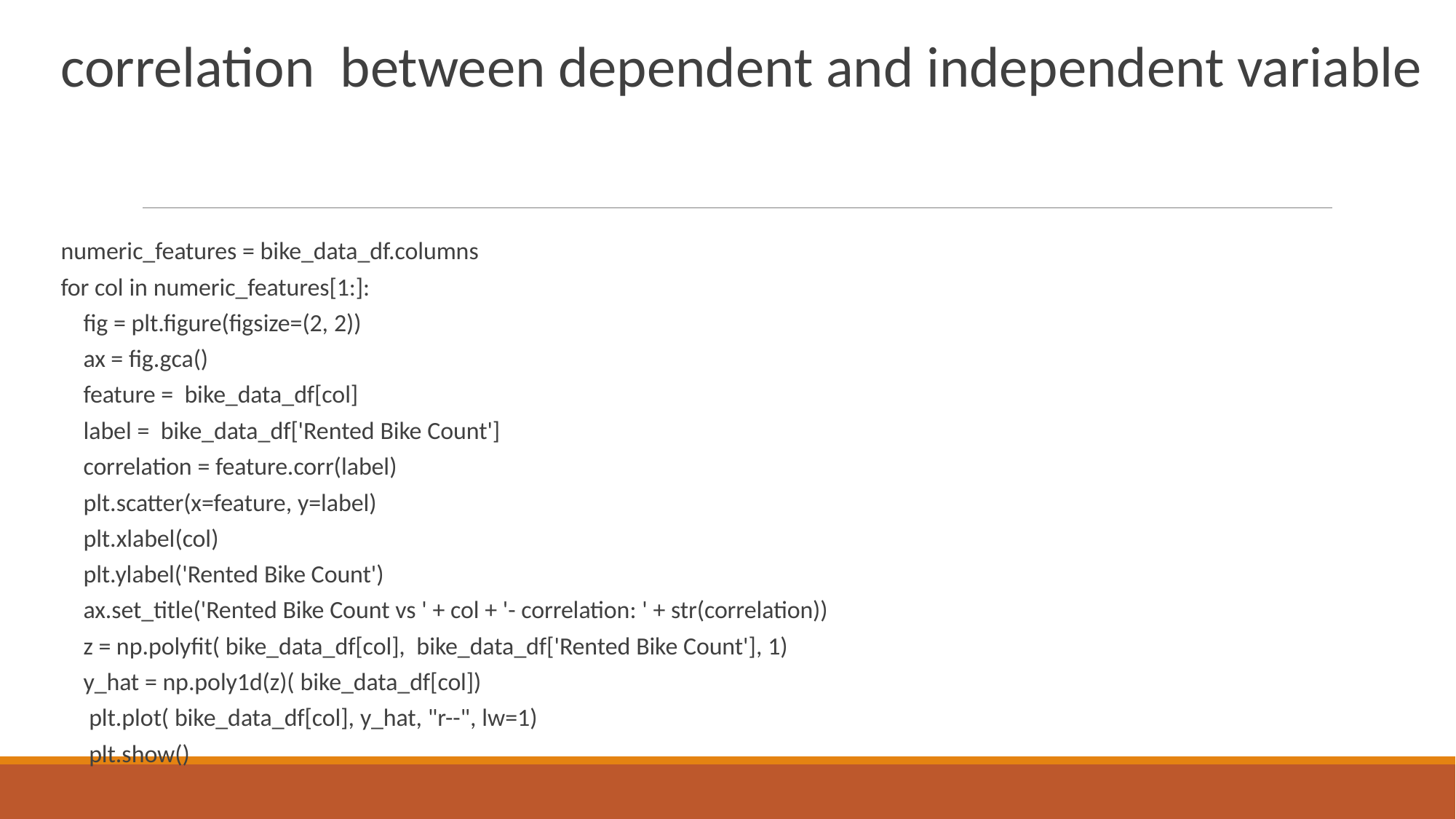

correlation  between dependent and independent variable

numeric_features = bike_data_df.columns
for col in numeric_features[1:]:
    fig = plt.figure(figsize=(2, 2))
    ax = fig.gca()
    feature =  bike_data_df[col]
    label =  bike_data_df['Rented Bike Count']
    correlation = feature.corr(label)
    plt.scatter(x=feature, y=label)
    plt.xlabel(col)
    plt.ylabel('Rented Bike Count')
    ax.set_title('Rented Bike Count vs ' + col + '- correlation: ' + str(correlation))
    z = np.polyfit( bike_data_df[col],  bike_data_df['Rented Bike Count'], 1)
    y_hat = np.poly1d(z)( bike_data_df[col])
     plt.plot( bike_data_df[col], y_hat, "r--", lw=1)
     plt.show()